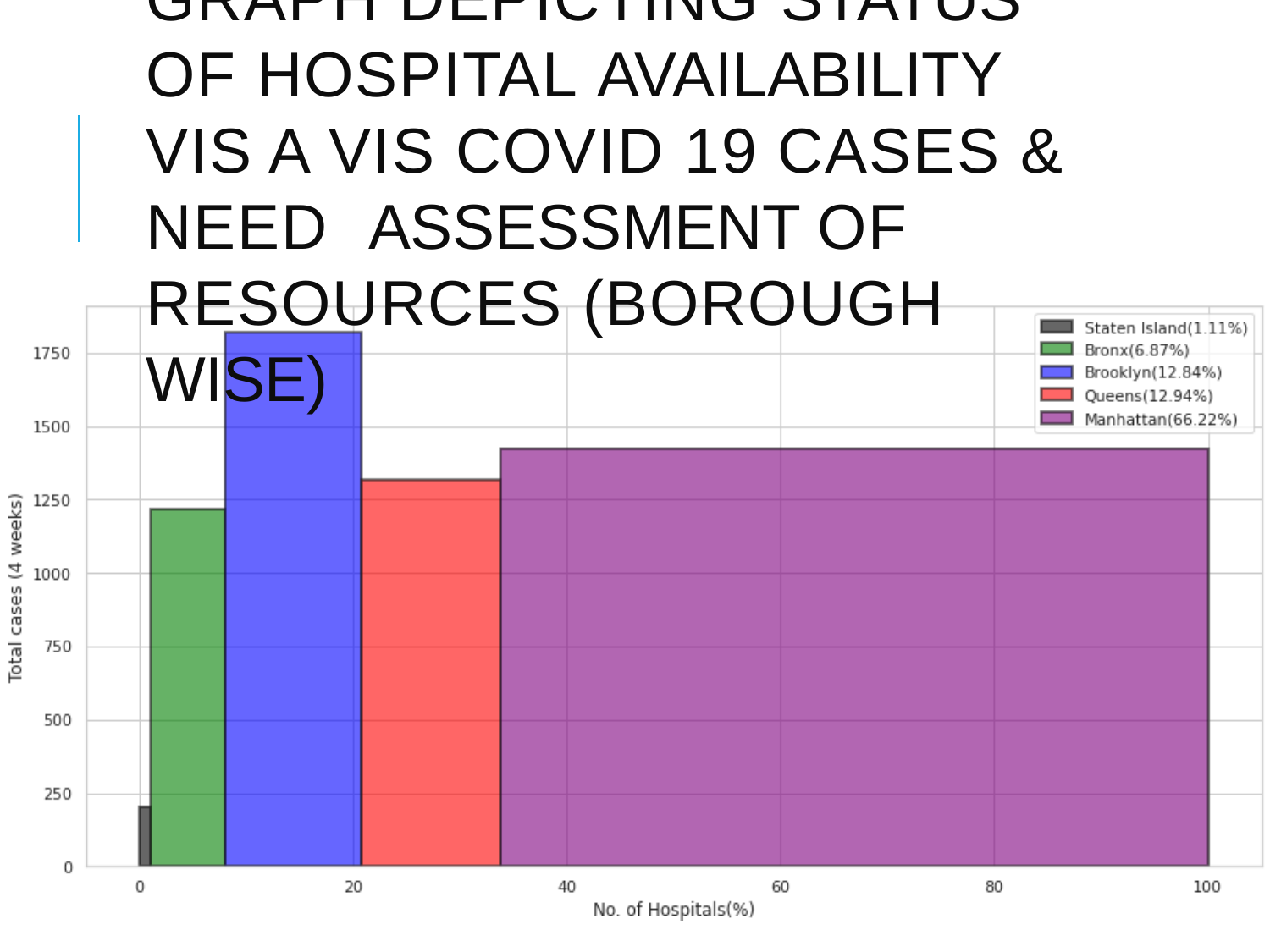

# Graph depicting status of hospital availability vis a vis covid 19 cases & need  assessment of resources (Borough Wise)